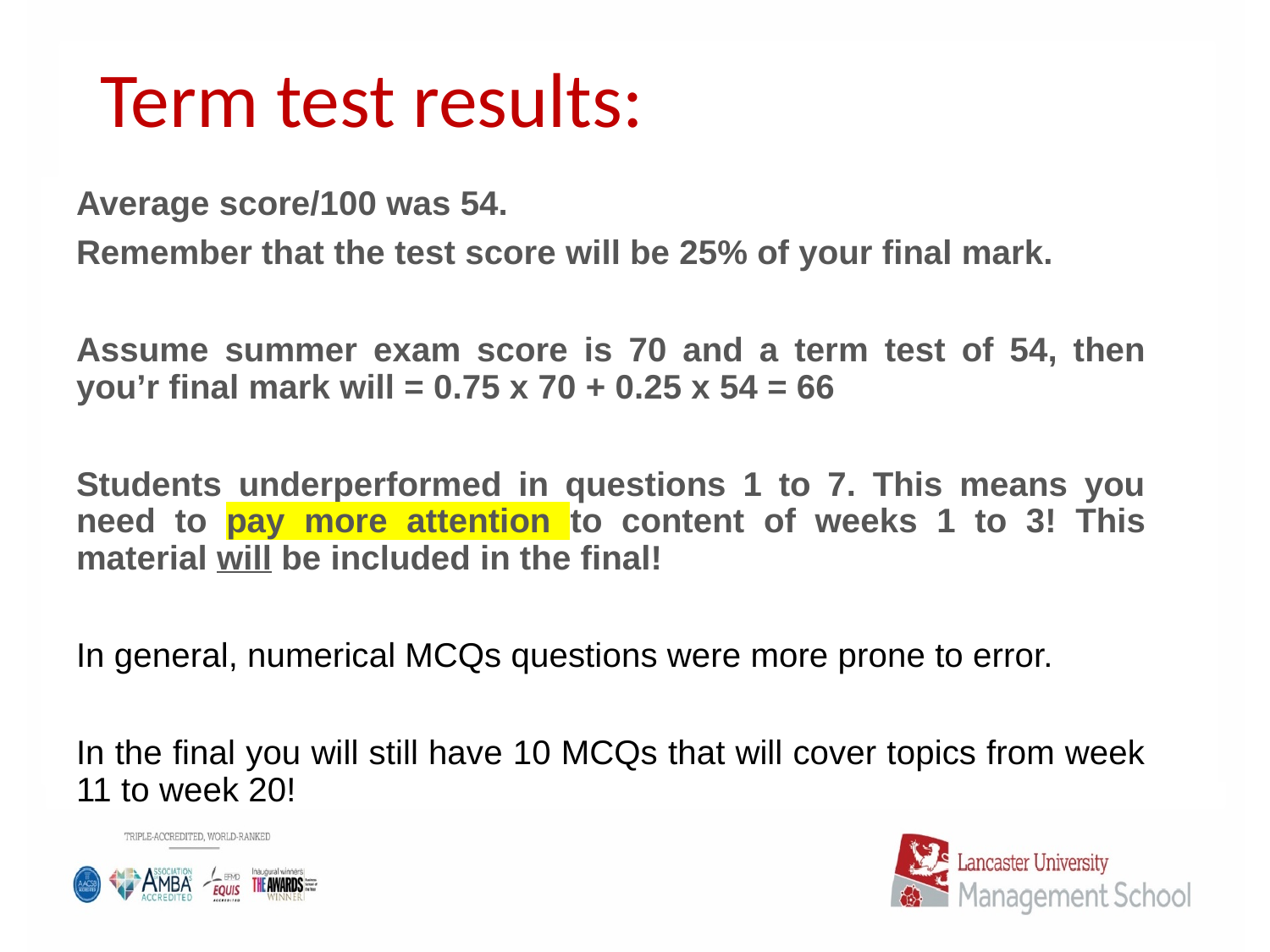

# Term test results:
Average score/100 was 54.
Remember that the test score will be 25% of your final mark.

Assume summer exam score is 70 and a term test of 54, then you’r final mark will = 0.75 x 70 + 0.25 x 54 = 66

Students underperformed in questions 1 to 7. This means you need to pay more attention to content of weeks 1 to 3! This material will be included in the final!

In general, numerical MCQs questions were more prone to error.

In the final you will still have 10 MCQs that will cover topics from week 11 to week 20!